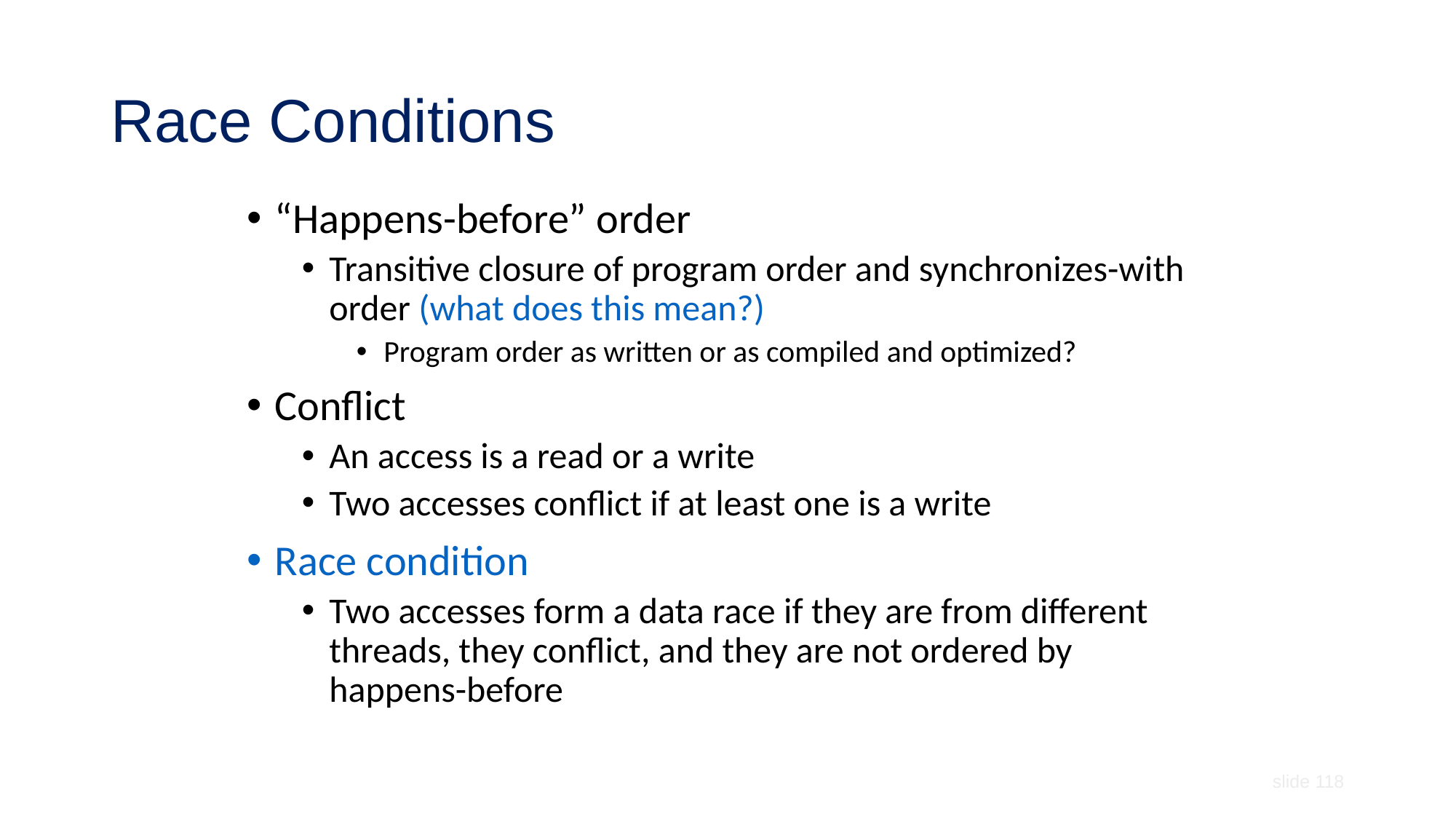

# Race Conditions
“Happens-before” order
Transitive closure of program order and synchronizes-with order (what does this mean?)
Program order as written or as compiled and optimized?
Conflict
An access is a read or a write
Two accesses conflict if at least one is a write
Race condition
Two accesses form a data race if they are from different threads, they conflict, and they are not ordered by happens-before
slide 118